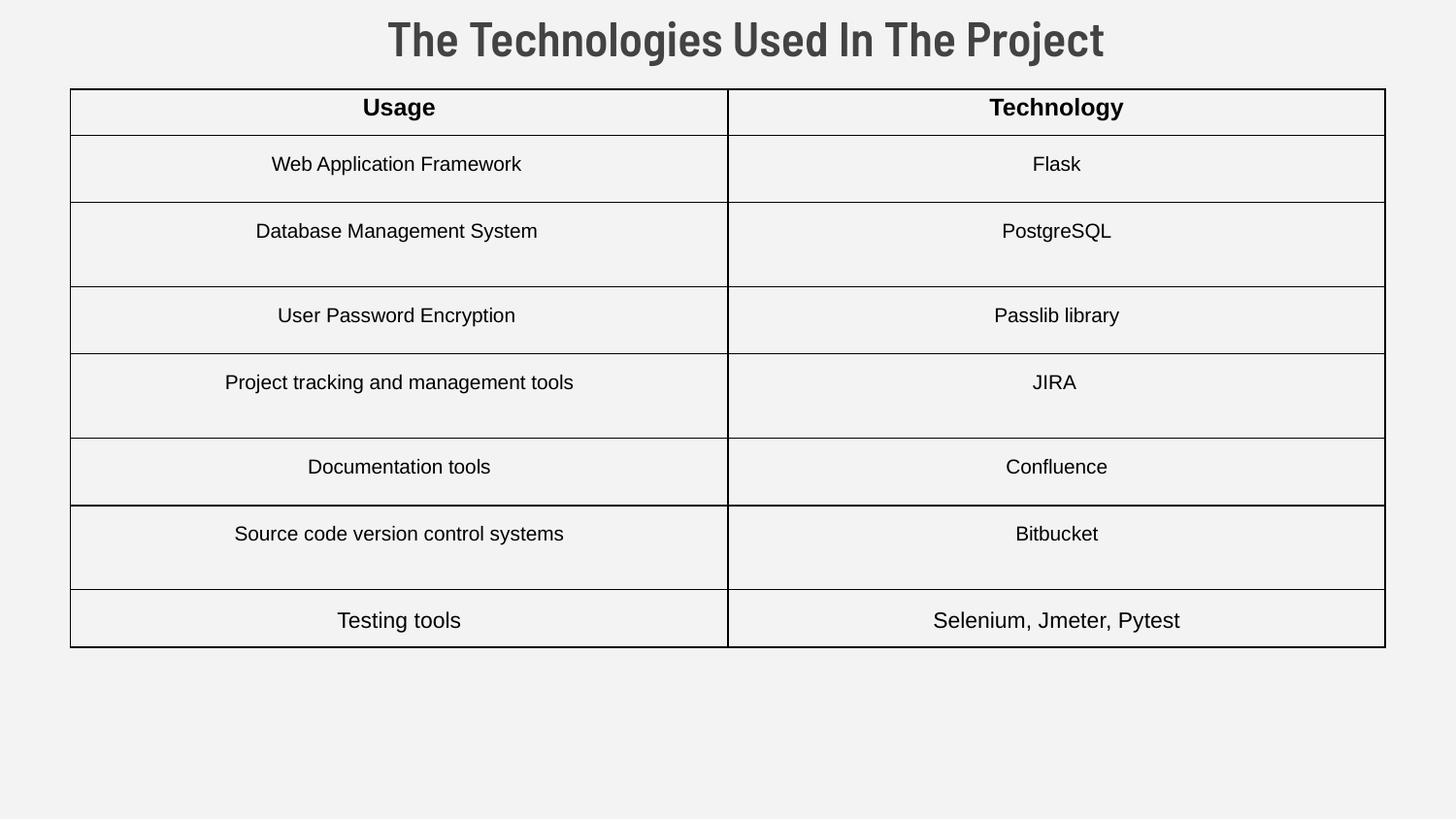

The Technologies Used In The Project
| Usage | Technology |
| --- | --- |
| Web Application Framework | Flask |
| Database Management System | PostgreSQL |
| User Password Encryption | Passlib library |
| Project tracking and management tools | JIRA |
| Documentation tools | Confluence |
| Source code version control systems | Bitbucket |
| Testing tools | Selenium, Jmeter, Pytest |